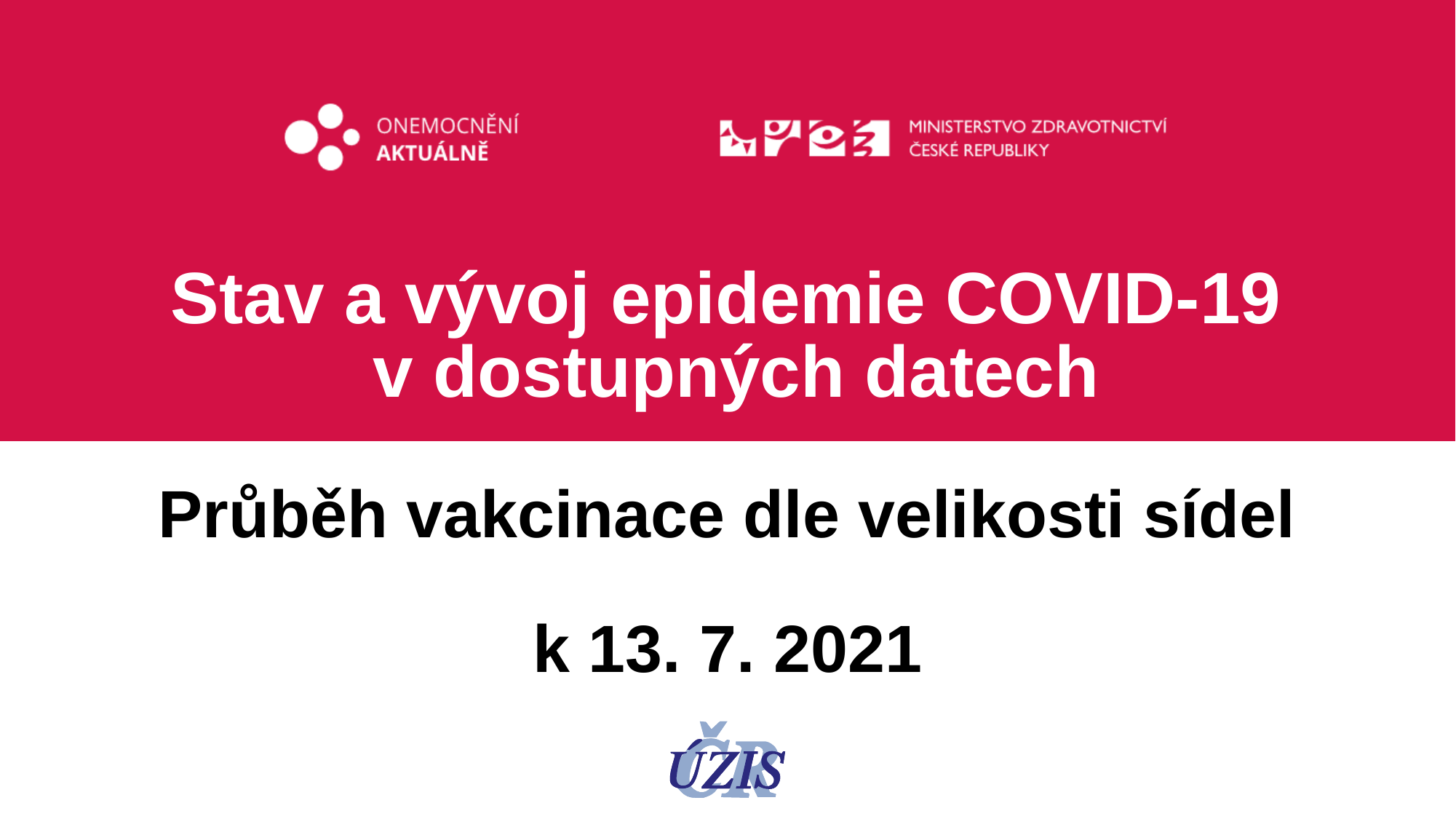

Stav a vývoj epidemie COVID-19
v dostupných datech
Průběh vakcinace dle velikosti sídel

k 13. 7. 2021